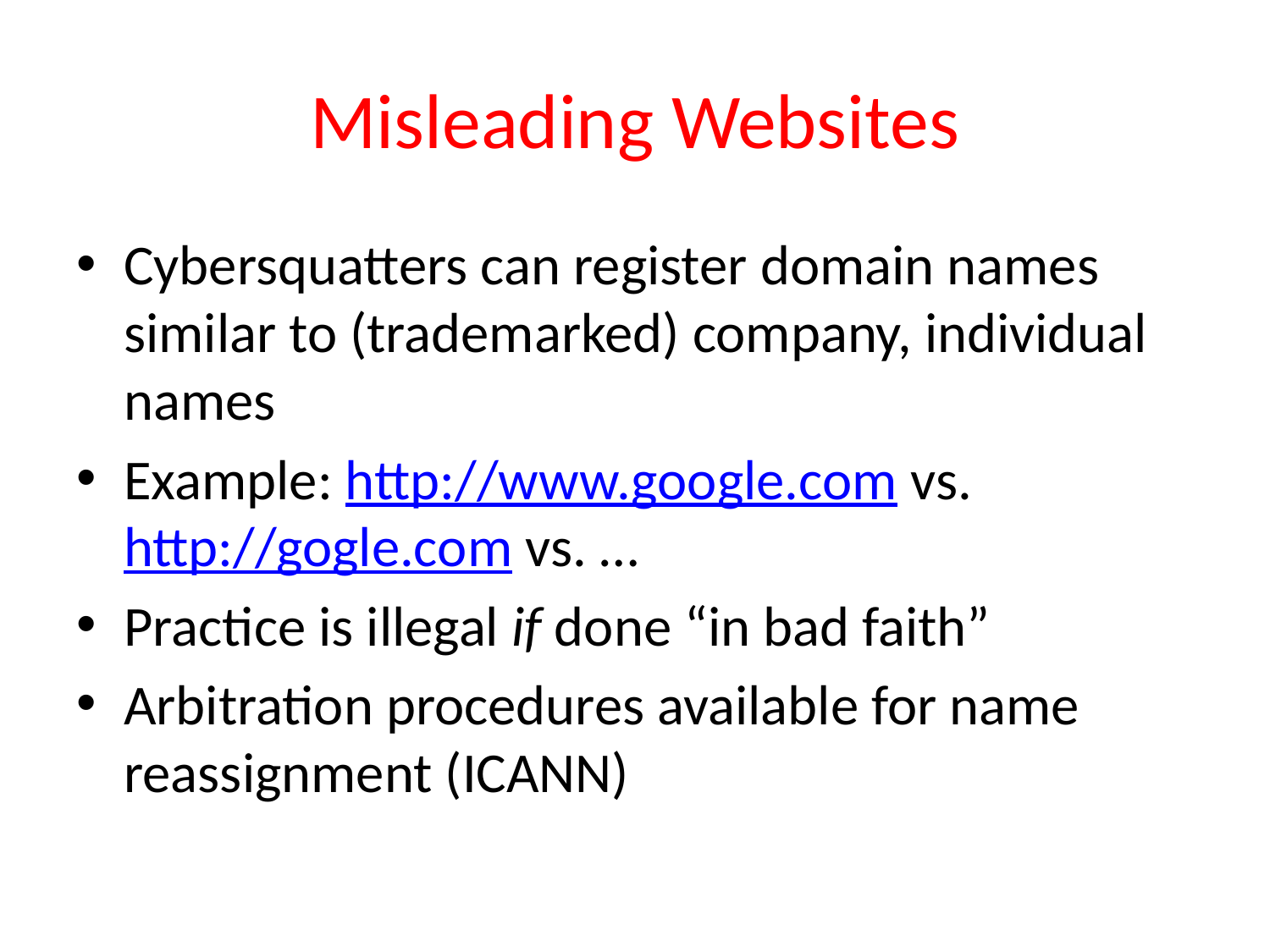

# Misleading Websites
Cybersquatters can register domain names similar to (trademarked) company, individual names
Example: http://www.google.com vs. http://gogle.com vs. …
Practice is illegal if done “in bad faith”
Arbitration procedures available for name reassignment (ICANN)